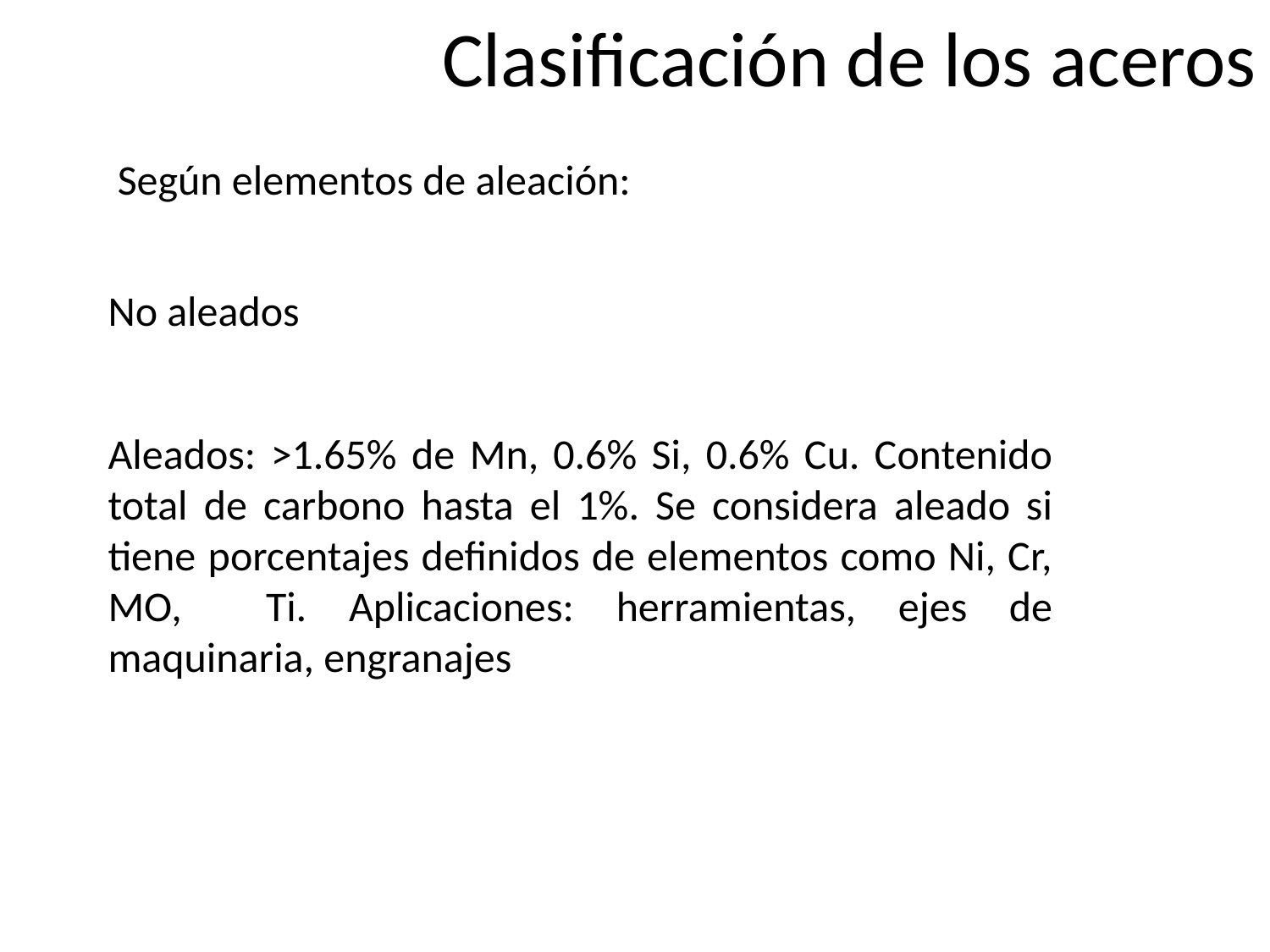

Clasificación de los aceros
Según elementos de aleación:
No aleados
Aleados: >1.65% de Mn, 0.6% Si, 0.6% Cu. Contenido total de carbono hasta el 1%. Se considera aleado si tiene porcentajes definidos de elementos como Ni, Cr, MO,  Ti. Aplicaciones: herramientas, ejes de maquinaria, engranajes